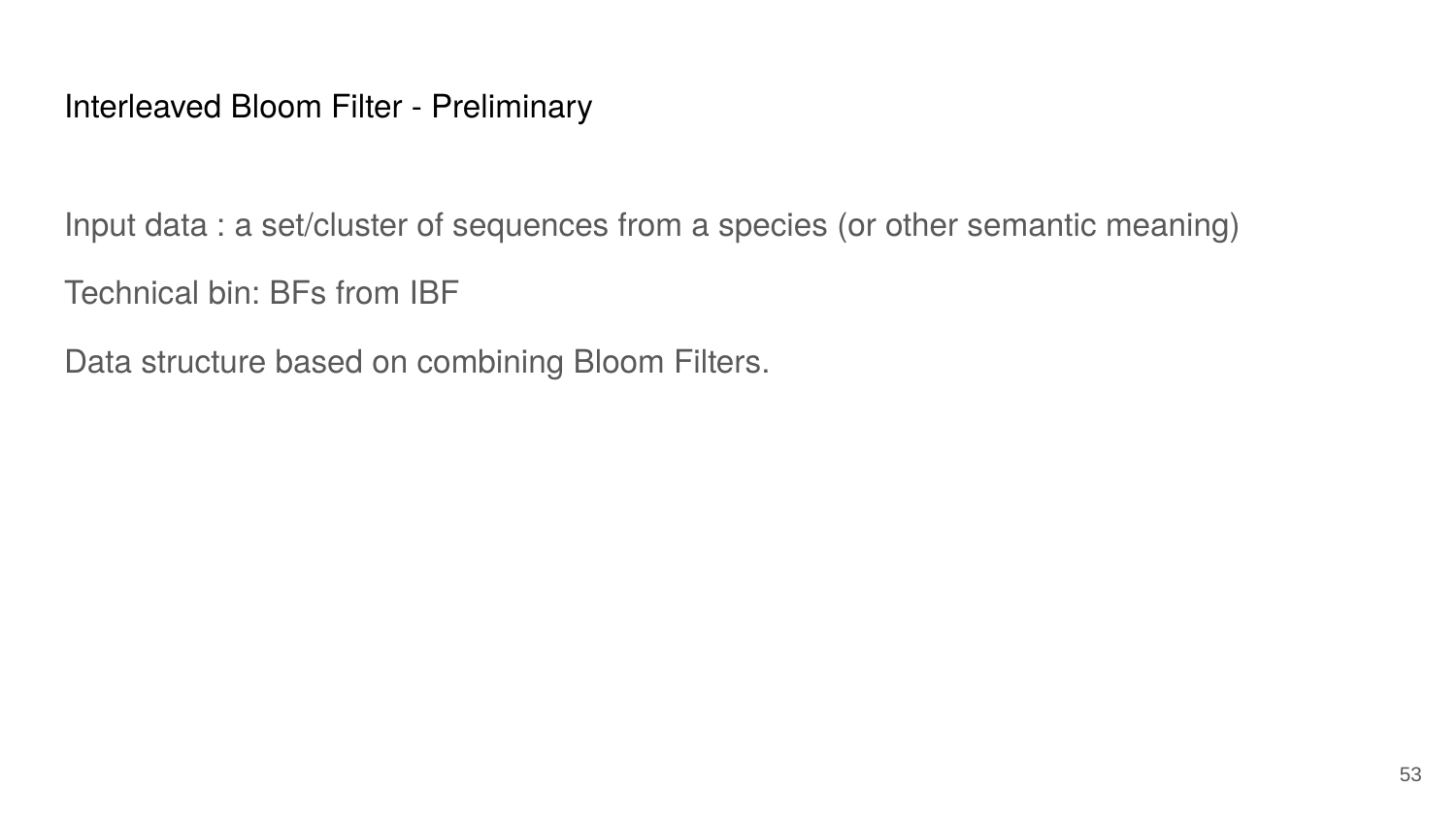

# Interleaved Bloom Filter - Preliminary

Input data : a set/cluster of sequences from a species (or other semantic meaning)
Technical bin: BFs from IBF
Data structure based on combining Bloom Filters.
53